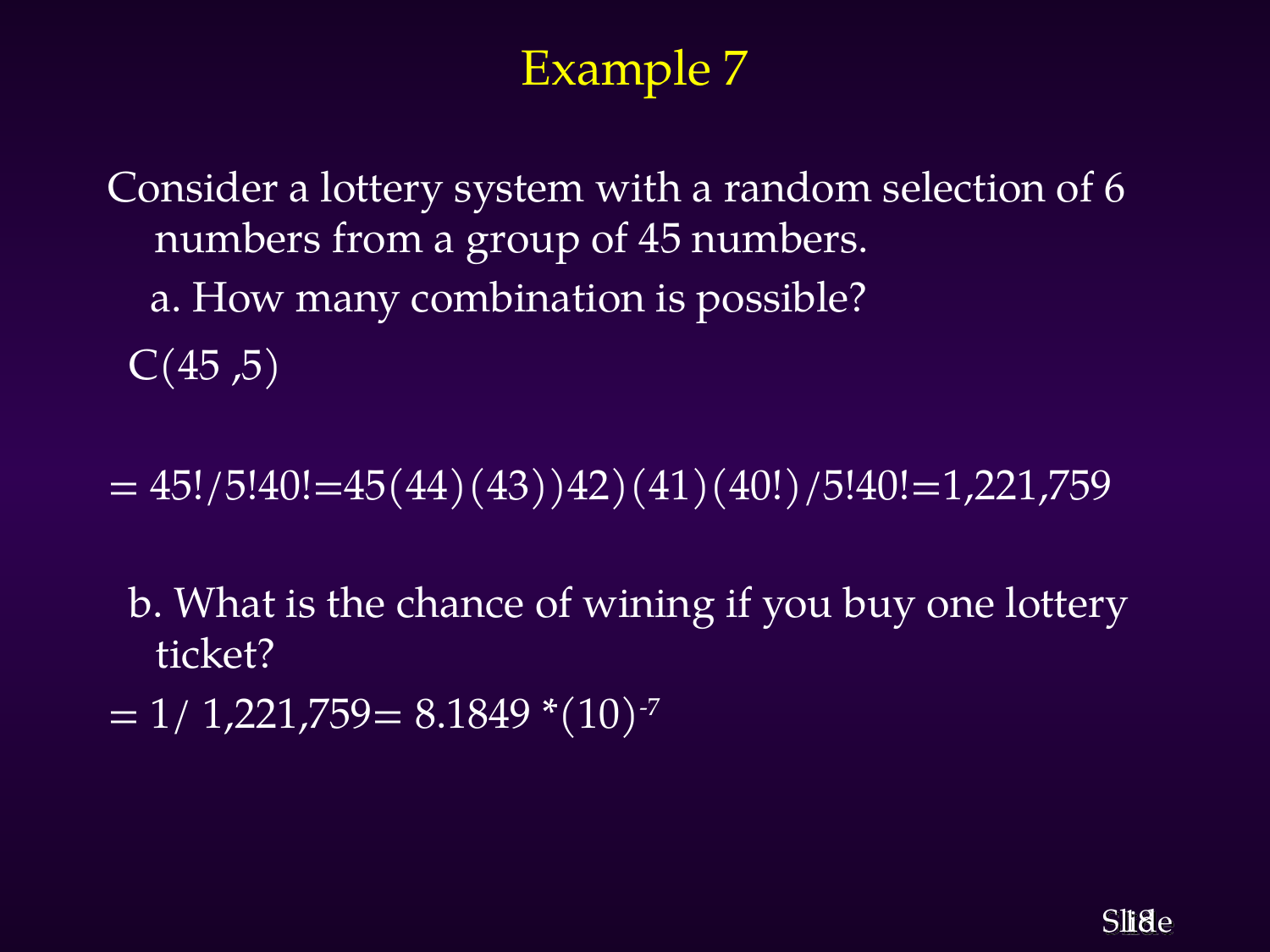

# Example 7
Consider a lottery system with a random selection of 6 numbers from a group of 45 numbers.
    a. How many combination is possible?
  C(45 ,5)

= 45!/5!40!=45(44)(43))42)(41)(40!)/5!40!=1,221,759

  b. What is the chance of wining if you buy one lottery ticket?
= 1/ 1,221,759= 8.1849 *(10)-7